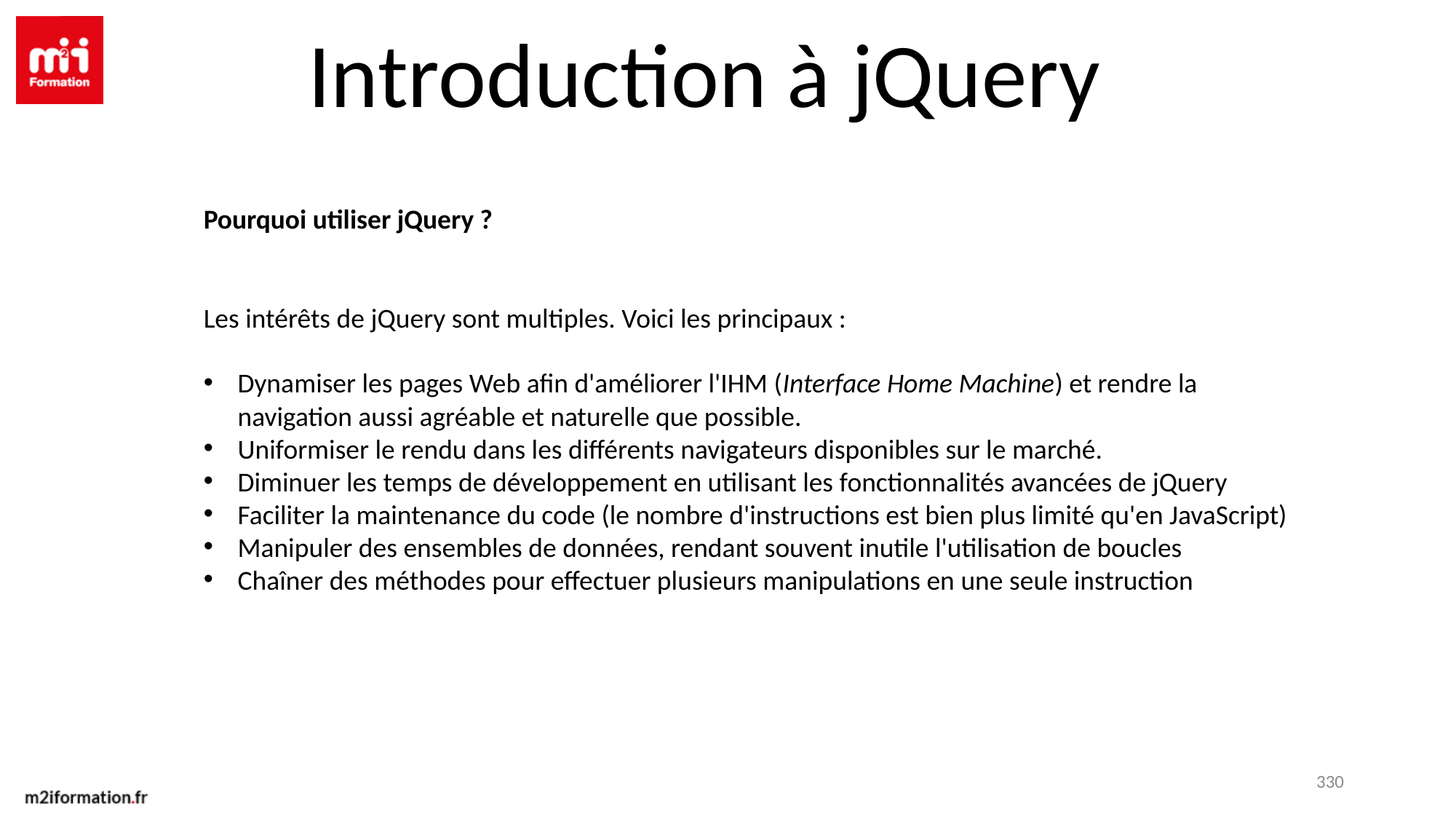

Introduction à jQuery
Pourquoi utiliser jQuery ?

Les intérêts de jQuery sont multiples. Voici les principaux :

Dynamiser les pages Web afin d'améliorer l'IHM (Interface Home Machine) et rendre la navigation aussi agréable et naturelle que possible.
Uniformiser le rendu dans les différents navigateurs disponibles sur le marché.
Diminuer les temps de développement en utilisant les fonctionnalités avancées de jQuery
Faciliter la maintenance du code (le nombre d'instructions est bien plus limité qu'en JavaScript)
Manipuler des ensembles de données, rendant souvent inutile l'utilisation de boucles
Chaîner des méthodes pour effectuer plusieurs manipulations en une seule instruction
330